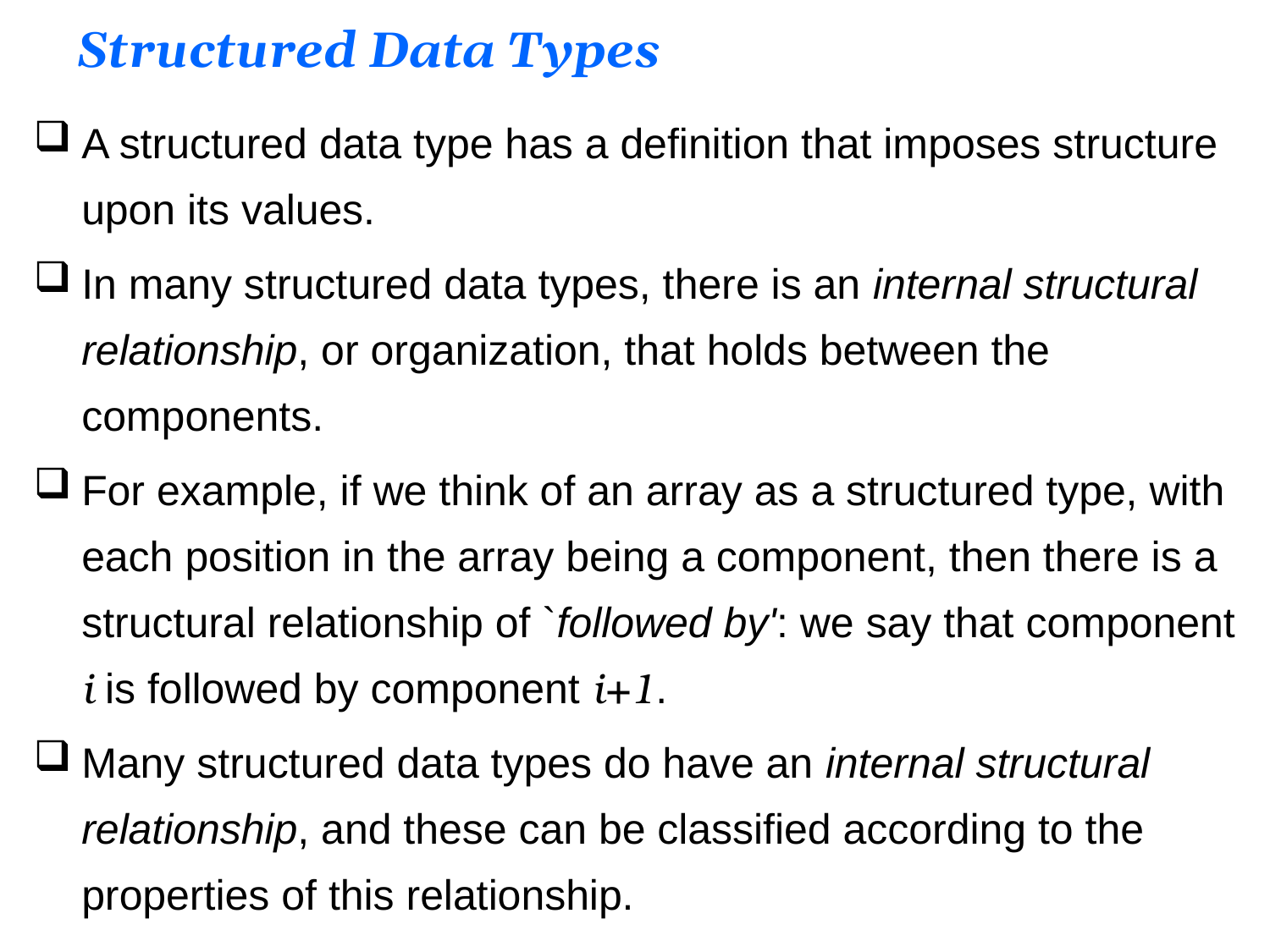

# Structured Data Types
A structured data type has a definition that imposes structure upon its values.
In many structured data types, there is an internal structural relationship, or organization, that holds between the components.
For example, if we think of an array as a structured type, with each position in the array being a component, then there is a structural relationship of `followed by': we say that component i is followed by component i+1.
Many structured data types do have an internal structural relationship, and these can be classified according to the properties of this relationship.